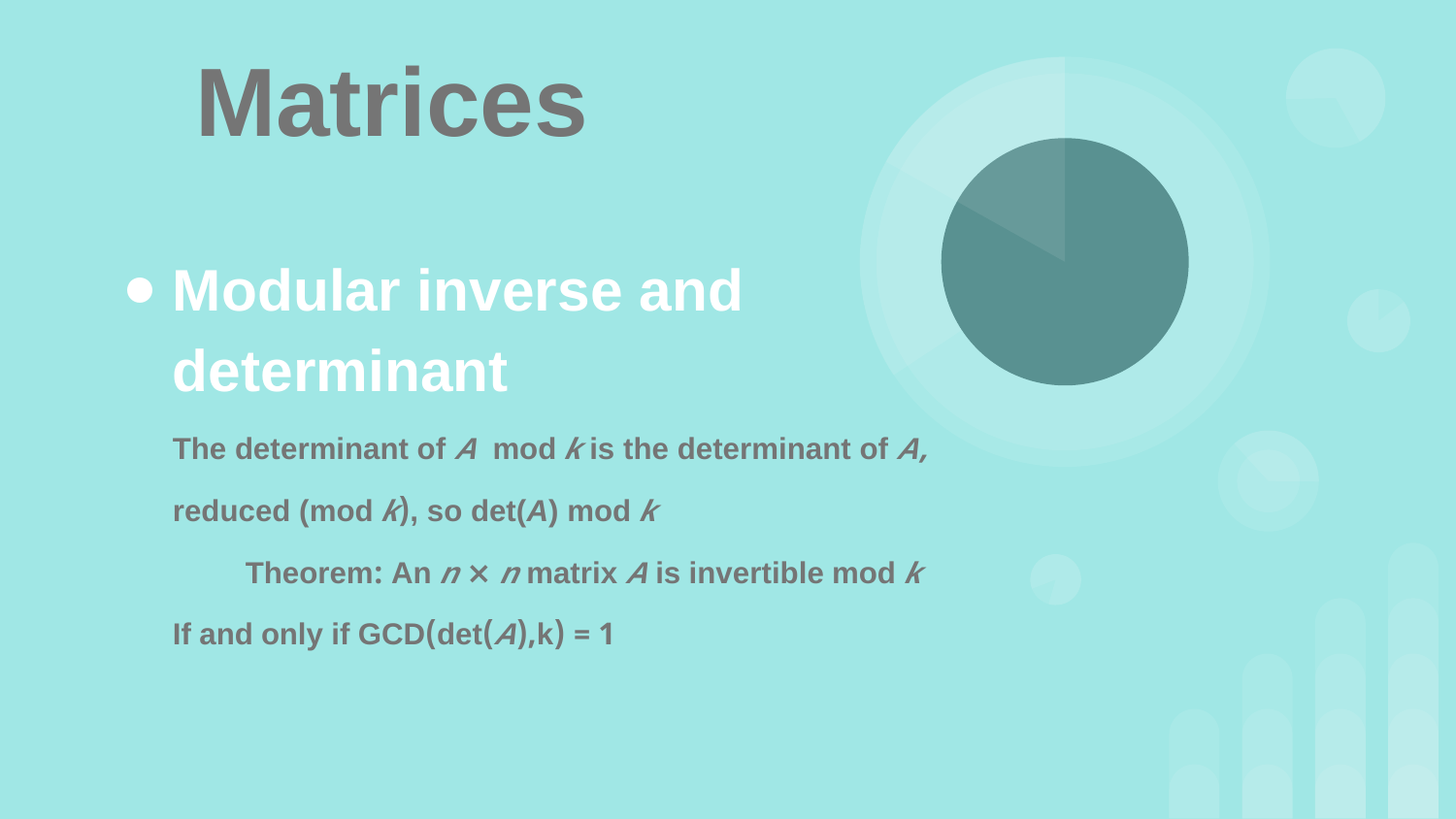

Matrices
Modular inverse and determinant
The determinant of A  mod k is the determinant of A,
reduced (mod k), so det(A) mod k
	Theorem: An n ⨯ n matrix A is invertible mod k
If and only if GCD(det(A),k) = 1